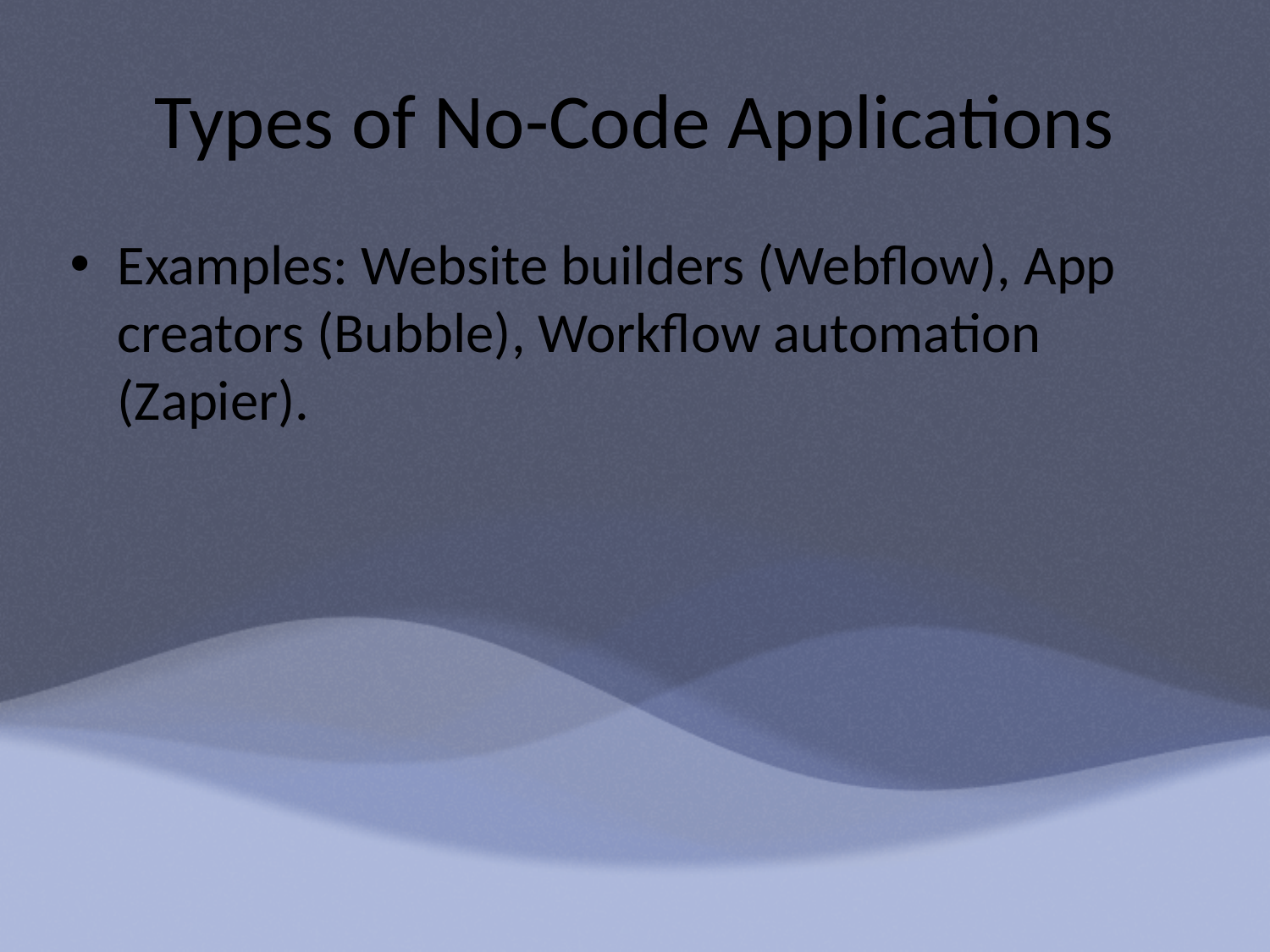

# Types of No-Code Applications
Examples: Website builders (Webflow), App creators (Bubble), Workflow automation (Zapier).